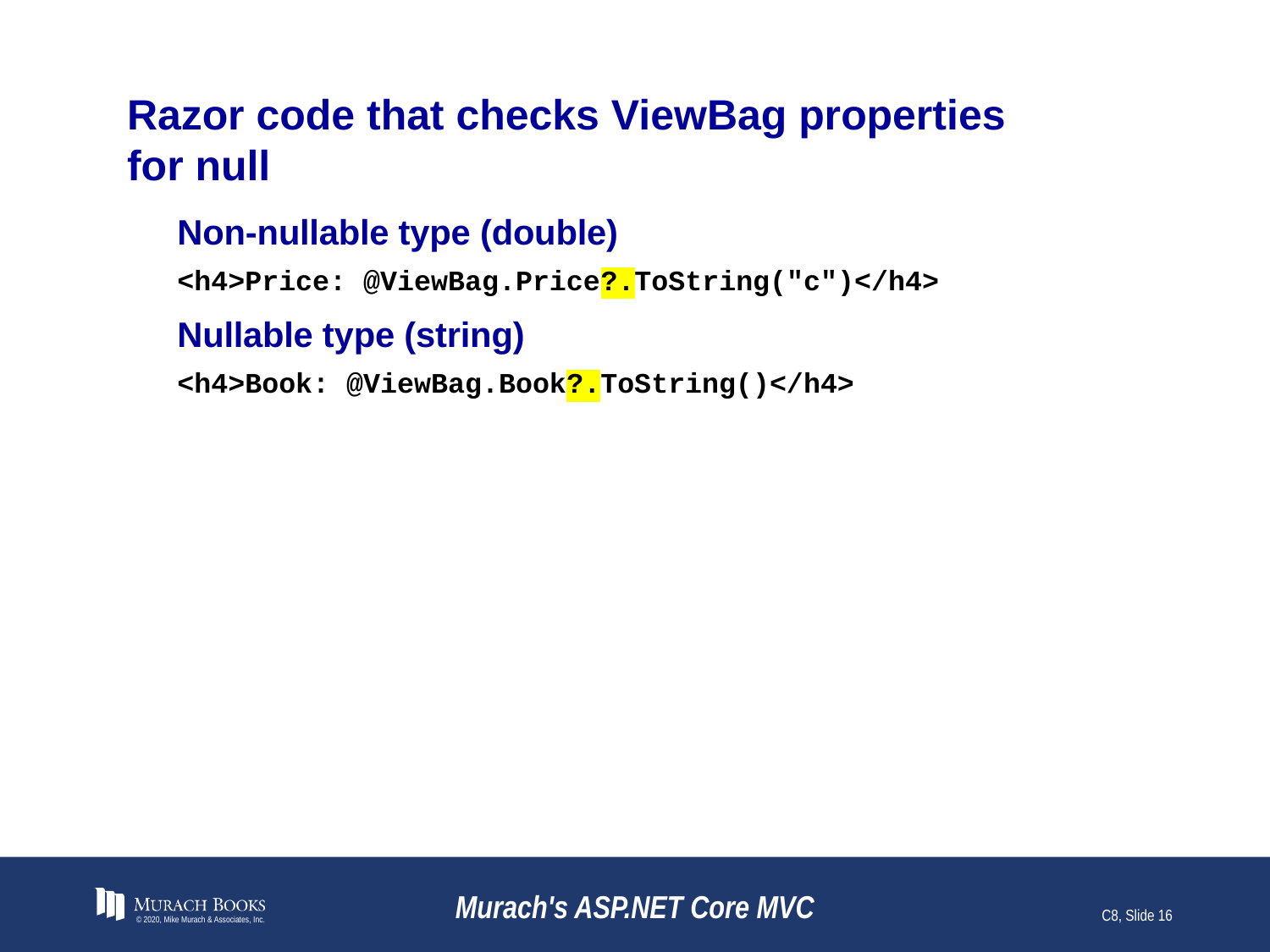

# Razor code that checks ViewBag properties for null
Non-nullable type (double)
<h4>Price: @ViewBag.Price?.ToString("c")</h4>
Nullable type (string)
<h4>Book: @ViewBag.Book?.ToString()</h4>

© 2020, Mike Murach & Associates, Inc.
Murach's ASP.NET Core MVC

C8, Slide 16